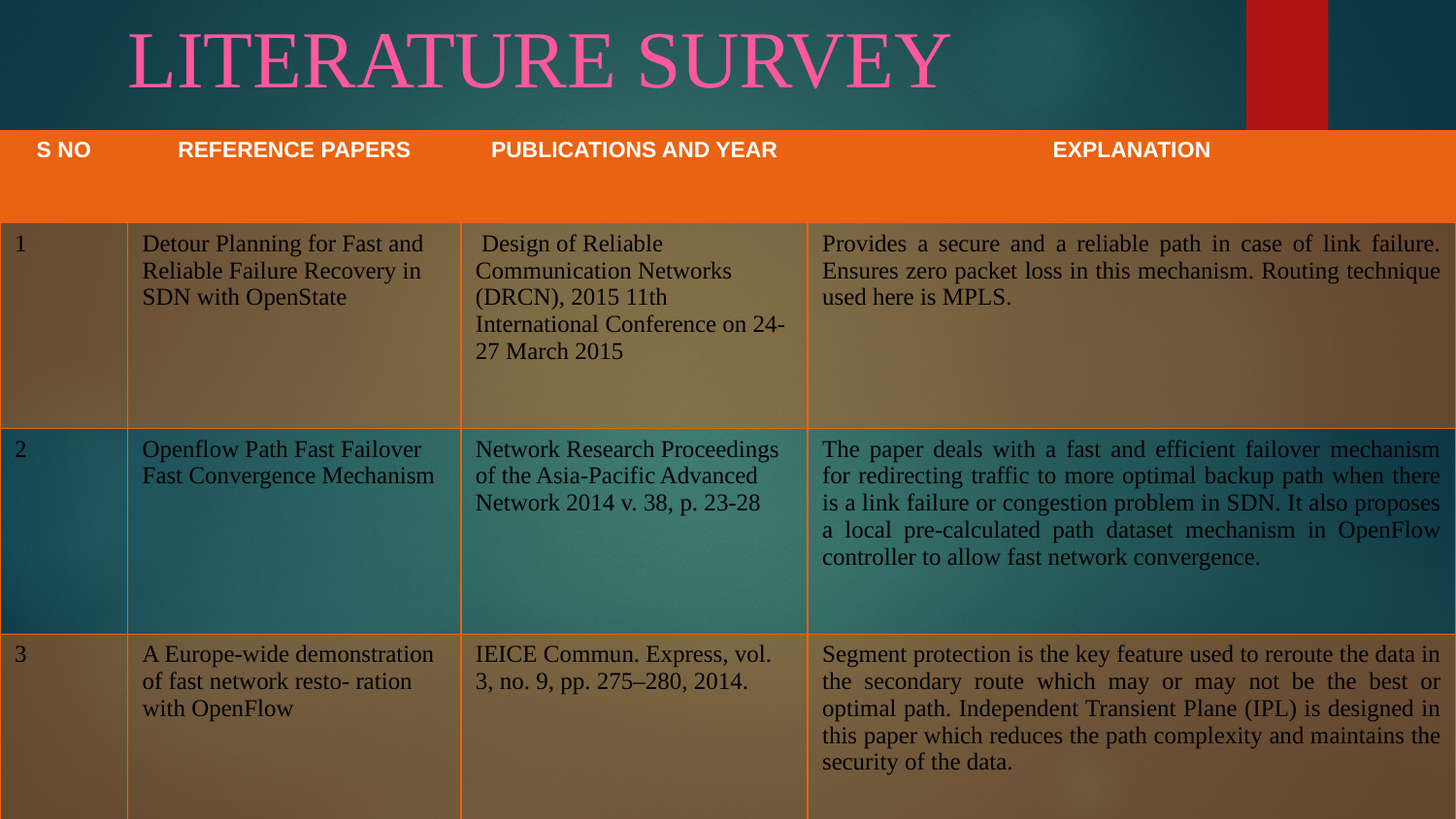

# LITERATURE SURVEY
| S NO | REFERENCE PAPERS | PUBLICATIONS AND YEAR | EXPLANATION |
| --- | --- | --- | --- |
| 1 | Detour Planning for Fast and Reliable Failure Recovery in SDN with OpenState | Design of Reliable Communication Networks (DRCN), 2015 11th International Conference on 24-27 March 2015 | Provides a secure and a reliable path in case of link failure. Ensures zero packet loss in this mechanism. Routing technique used here is MPLS. |
| 2 | Openflow Path Fast Failover Fast Convergence Mechanism | Network Research Proceedings of the Asia-Pacific Advanced Network 2014 v. 38, p. 23-28 | The paper deals with a fast and efficient failover mechanism for redirecting traffic to more optimal backup path when there is a link failure or congestion problem in SDN. It also proposes a local pre-calculated path dataset mechanism in OpenFlow controller to allow fast network convergence. |
| 3 | A Europe-wide demonstration of fast network resto- ration with OpenFlow | IEICE Commun. Express, vol. 3, no. 9, pp. 275–280, 2014. | Segment protection is the key feature used to reroute the data in the secondary route which may or may not be the best or optimal path. Independent Transient Plane (IPL) is designed in this paper which reduces the path complexity and maintains the security of the data. |
| 4 | OpenFlow-Based Segment Protection in Ethernet Networks | IEEE/OSA Journal of Vol 5 ,No 1, September 2013 | This paper is based on providing a segment based rerouting algorithm for efficient transfer of messages in case of link failures. |